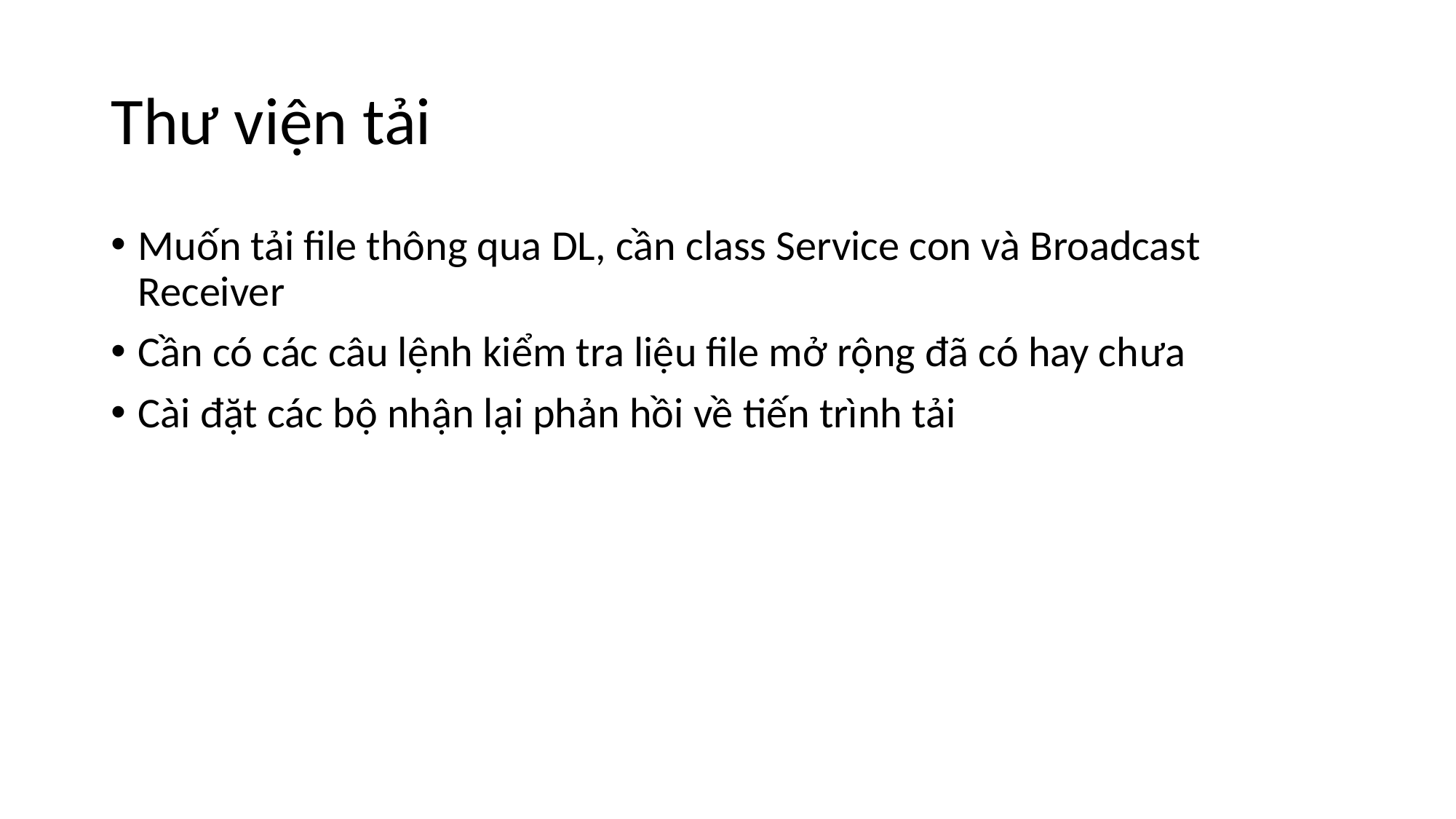

# Thư viện tải
Muốn tải file thông qua DL, cần class Service con và Broadcast Receiver
Cần có các câu lệnh kiểm tra liệu file mở rộng đã có hay chưa
Cài đặt các bộ nhận lại phản hồi về tiến trình tải